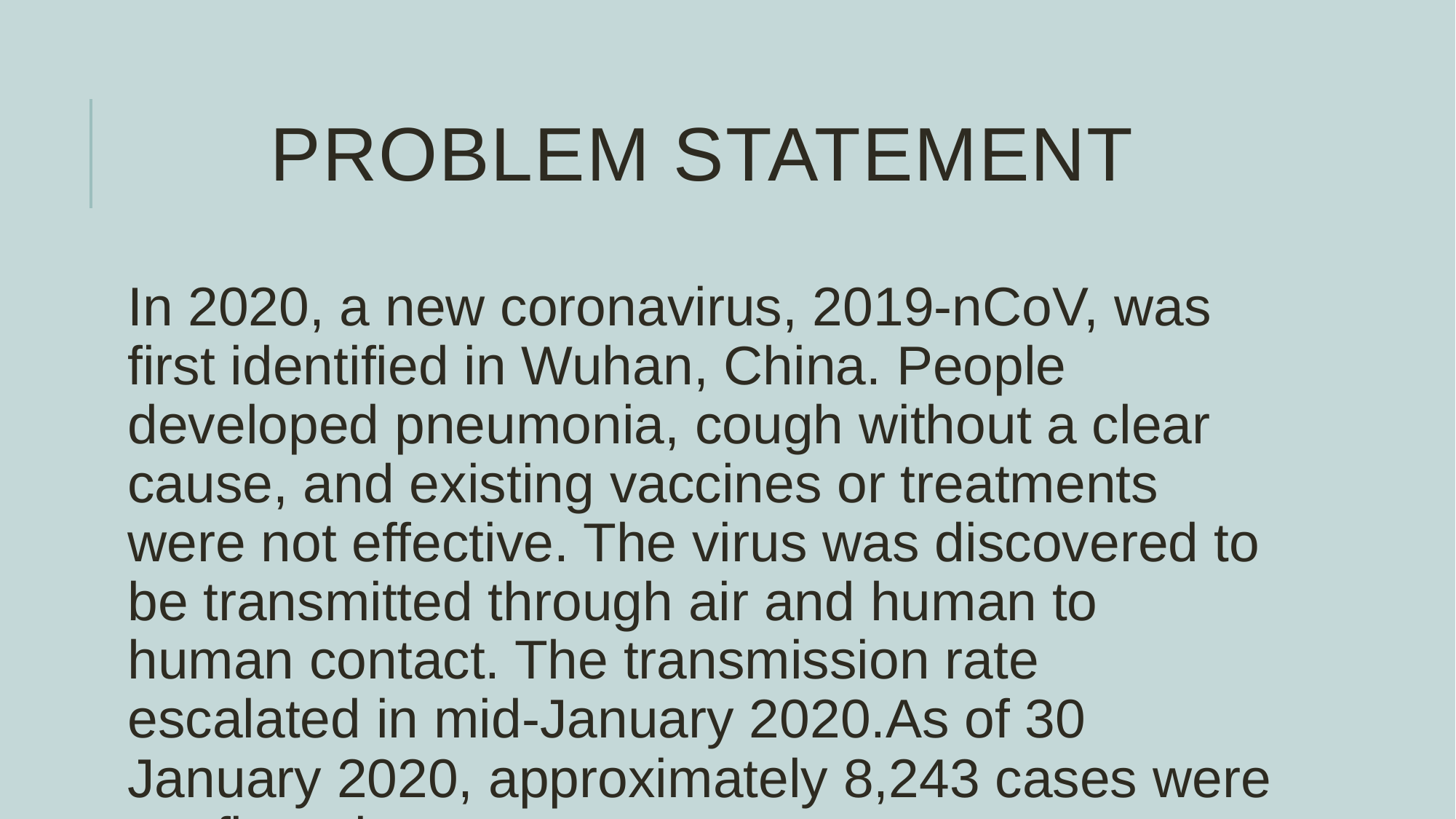

# PROBLEM STATEMENT
In 2020, a new coronavirus, 2019-nCoV, was first identified in Wuhan, China. People developed pneumonia, cough without a clear cause, and existing vaccines or treatments were not effective. The virus was discovered to be transmitted through air and human to human contact. The transmission rate escalated in mid-January 2020.As of 30 January 2020, approximately 8,243 cases were confirmed.